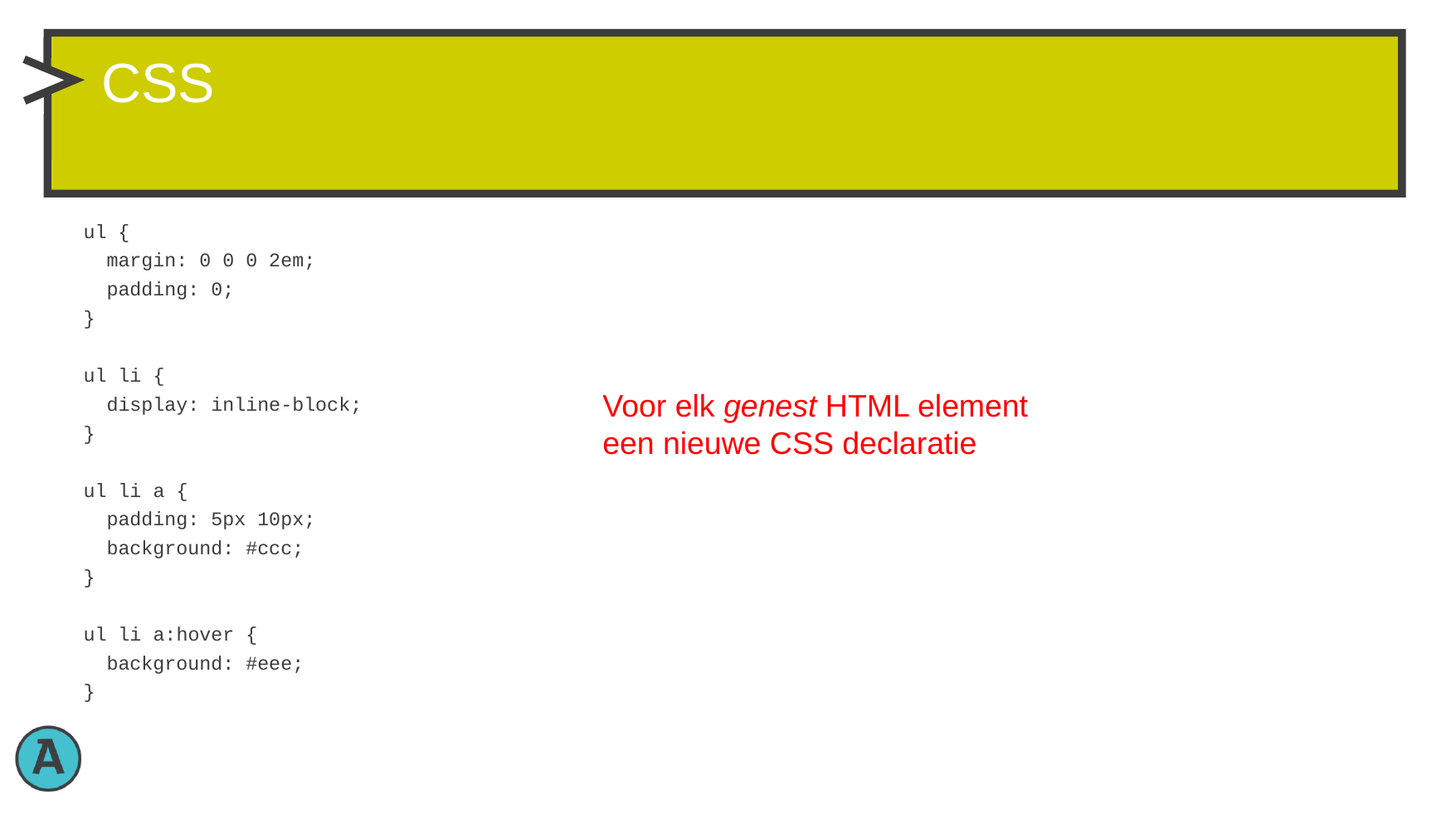

# CSS

ul {
  margin: 0 0 0 2em;
  padding: 0;
}

ul li {
  display: inline-block;
}

ul li a {
  padding: 5px 10px;
  background: #ccc;
}

ul li a:hover {
  background: #eee;
}
Voor elk genest HTML element een nieuwe CSS declaratie